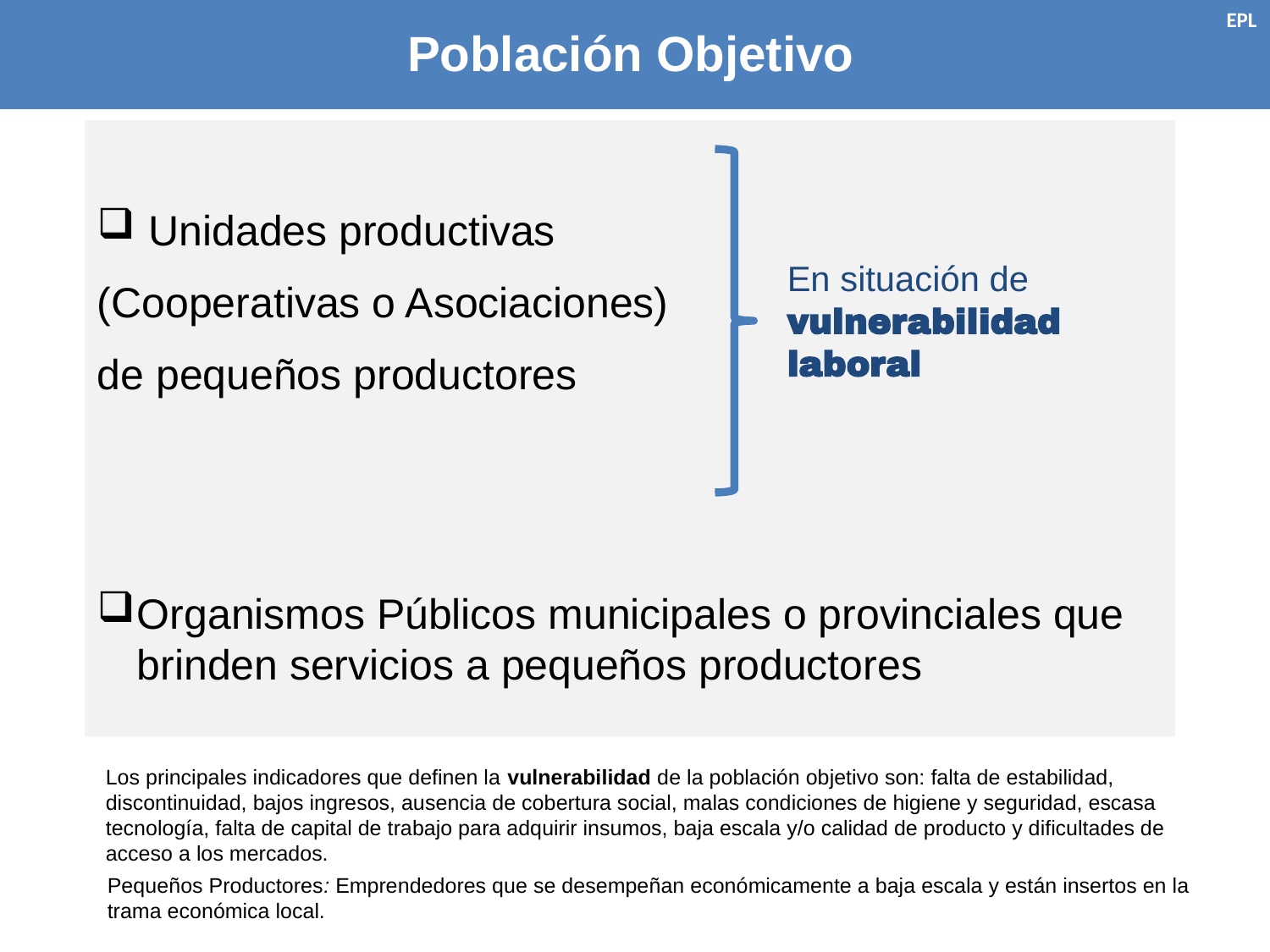

EPL
Población Objetivo

 Unidades productivas
(Cooperativas o Asociaciones)
de pequeños productores

Organismos Públicos municipales o provinciales que    brinden servicios a pequeños productores

En situación de vulnerabilidad laboral
Los principales indicadores que definen la vulnerabilidad de la población objetivo son: falta de estabilidad, discontinuidad, bajos ingresos, ausencia de cobertura social, malas condiciones de higiene y seguridad, escasa tecnología, falta de capital de trabajo para adquirir insumos, baja escala y/o calidad de producto y dificultades de acceso a los mercados.

Pequeños Productores: Emprendedores que se desempeñan económicamente a baja escala y están insertos en la trama económica local.